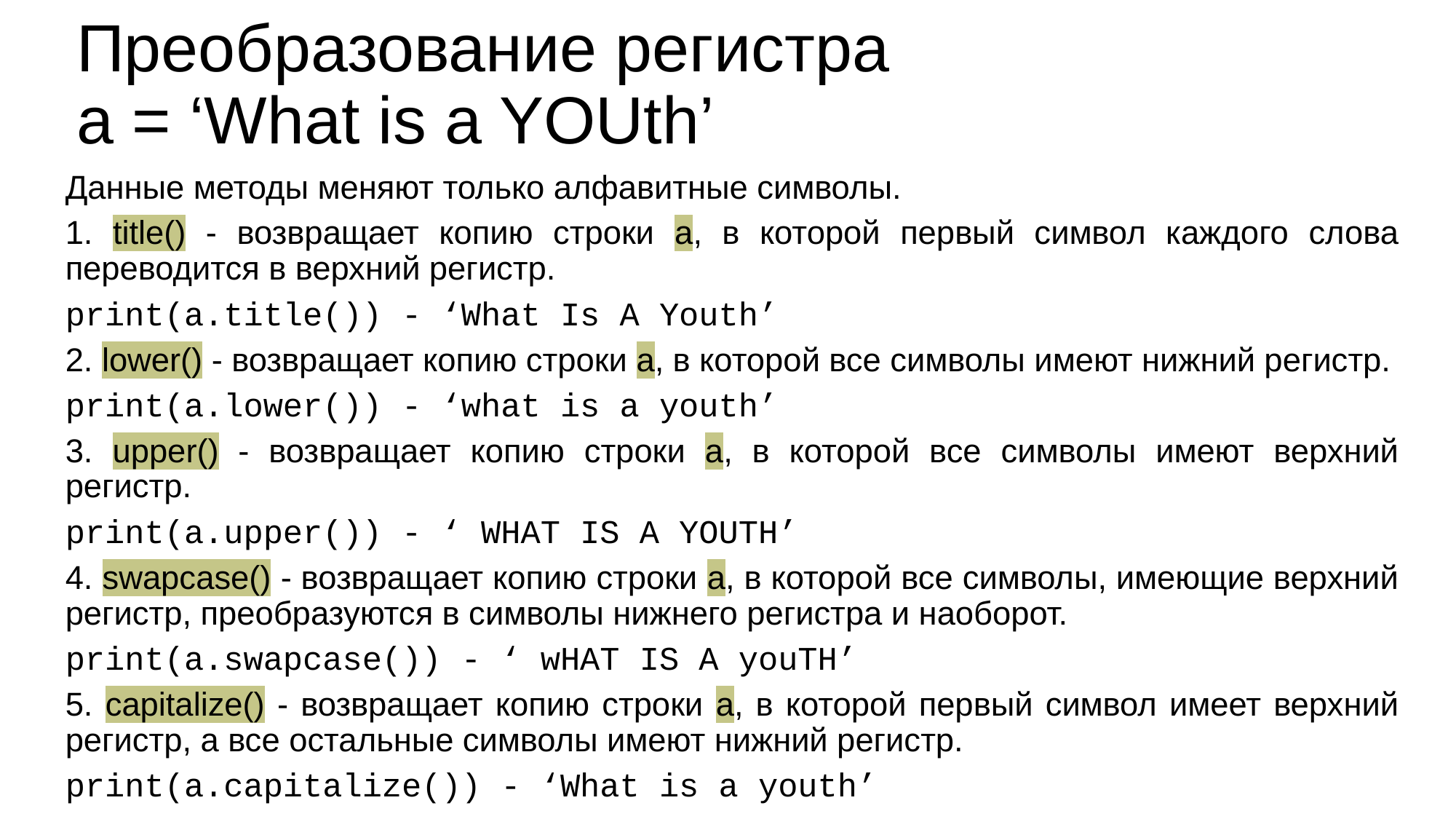

# Преобразование регистра a = ‘What is a YOUth’
Данные методы меняют только алфавитные символы.
1. title() - возвращает копию строки a, в которой первый символ каждого слова переводится в верхний регистр.
print(a.title()) - ‘What Is A Youth’
2. lower() - возвращает копию строки a, в которой все символы имеют нижний регистр.
print(a.lower()) - ‘what is a youth’
3. upper() - возвращает копию строки a, в которой все символы имеют верхний регистр.
print(a.upper()) - ‘ WHAT IS A YOUTH’
4. swapcase() - возвращает копию строки a, в которой все символы, имеющие верхний регистр, преобразуются в символы нижнего регистра и наоборот.
print(a.swapcase()) - ‘ wHAT IS A youTH’
5. capitalize() - возвращает копию строки a, в которой первый символ имеет верхний регистр, а все остальные символы имеют нижний регистр.
print(a.capitalize()) - ‘What is a youth’